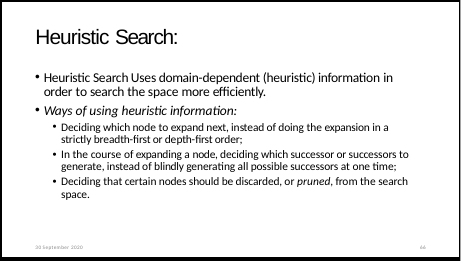

# Heuristic Search:
Heuristic Search Uses domain-dependent (heuristic) information in  order to search the space more efficiently.
Ways of using heuristic information:
Deciding which node to expand next, instead of doing the expansion in a  strictly breadth-first or depth-first order;
In the course of expanding a node, deciding which successor or successors to  generate, instead of blindly generating all possible successors at one time;
Deciding that certain nodes should be discarded, or pruned, from the search  space.
30 September 2020
66